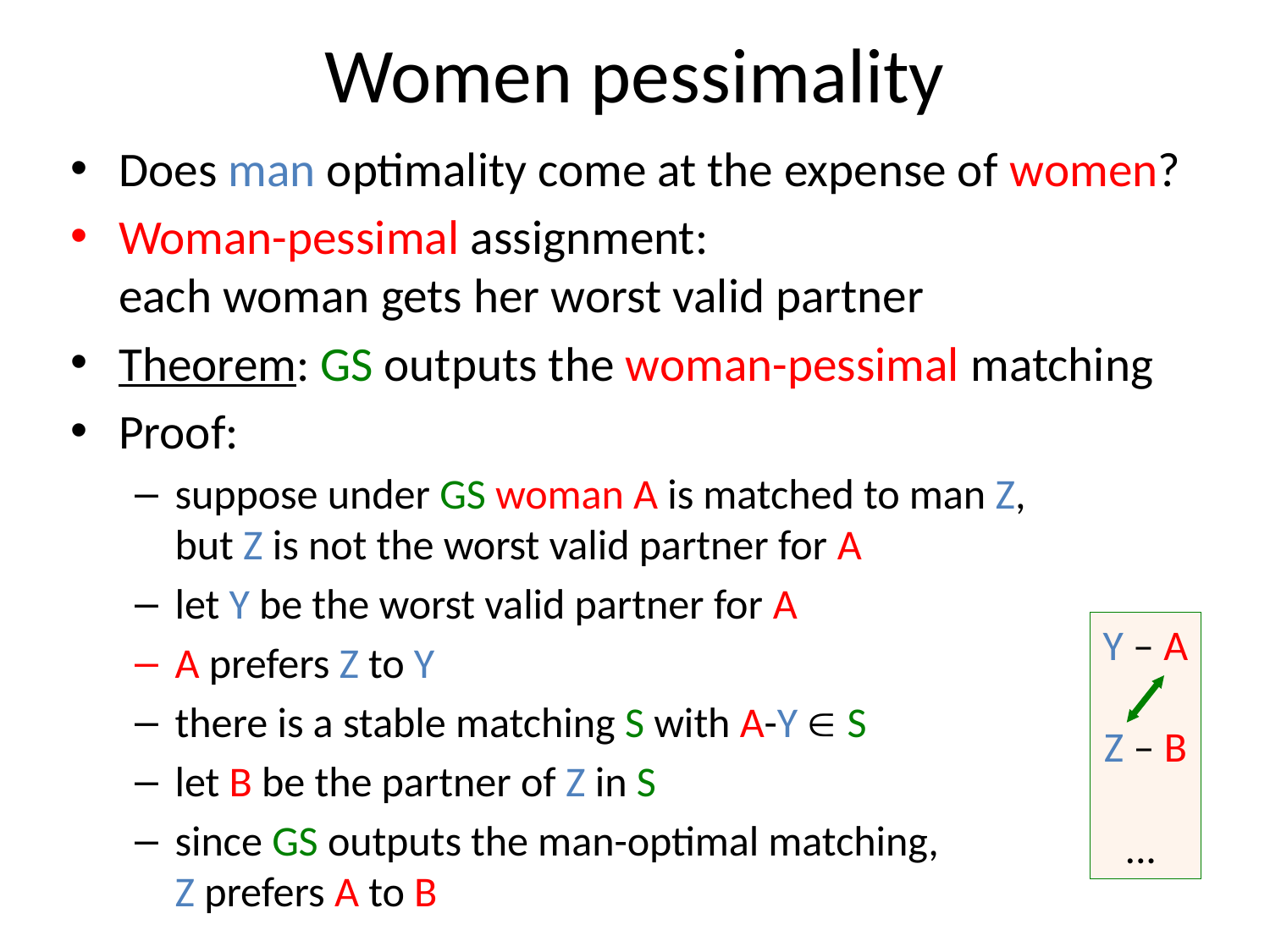

# Women pessimality
Does man optimality come at the expense of women?
Woman-pessimal assignment:
each woman gets her worst valid partner
Theorem: GS outputs the woman-pessimal matching
Proof:
suppose under GS woman A is matched to man Z,
but Z is not the worst valid partner for A
let Y be the worst valid partner for A
A prefers Z to Y
there is a stable matching S with A-Y ∈ S
let B be the partner of Z in S
since GS outputs the man-optimal matching,
Z prefers A to B
Y – A

Z – B

...